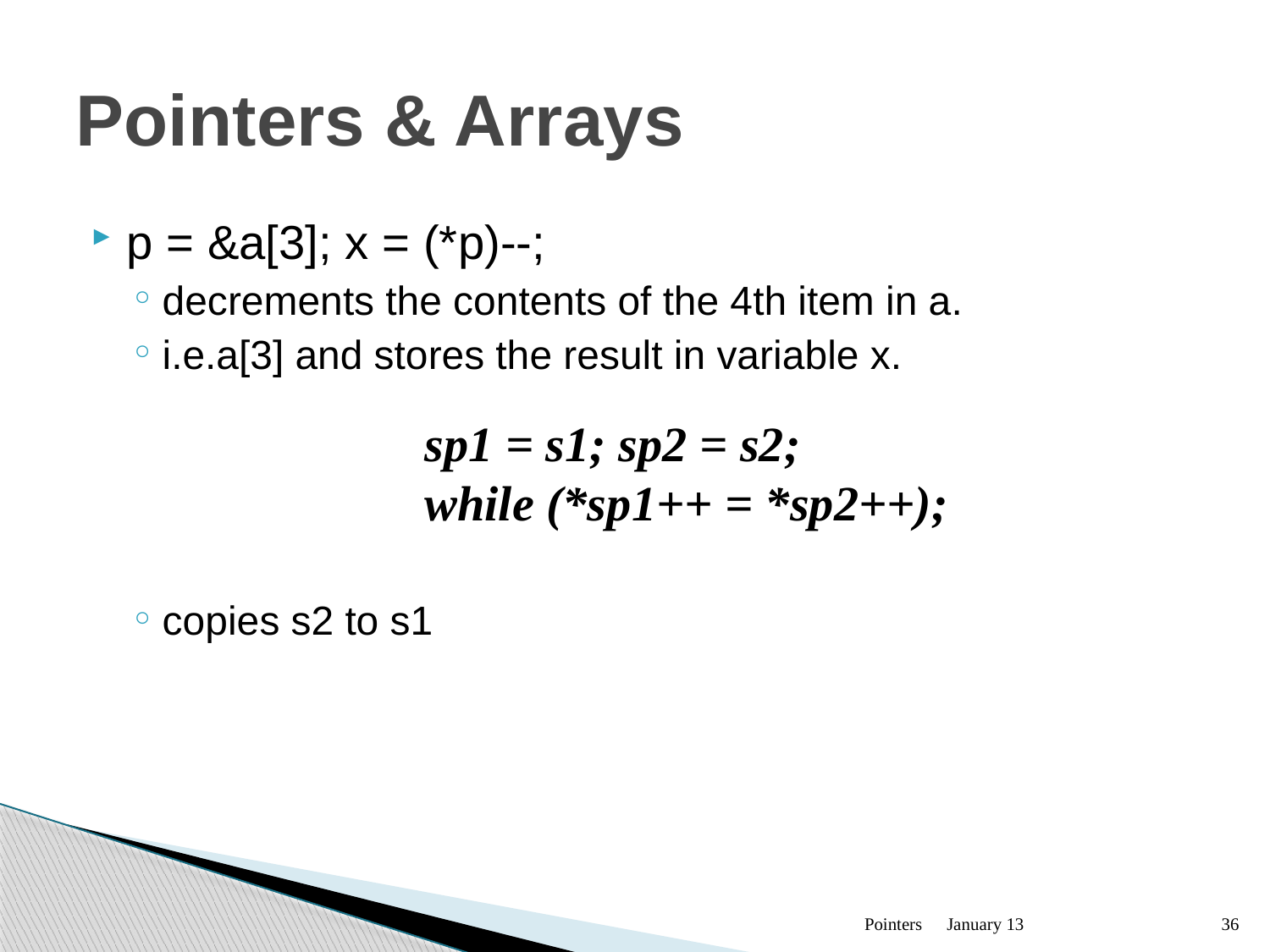

# Pointers & Arrays
p = &a[3]; x = (*p)--;
decrements the contents of the 4th item in a.
i.e.a[3] and stores the result in variable x.

copies s2 to s1
sp1 = s1; sp2 = s2;
while (*sp1++ = *sp2++);
Pointers
January 13
36